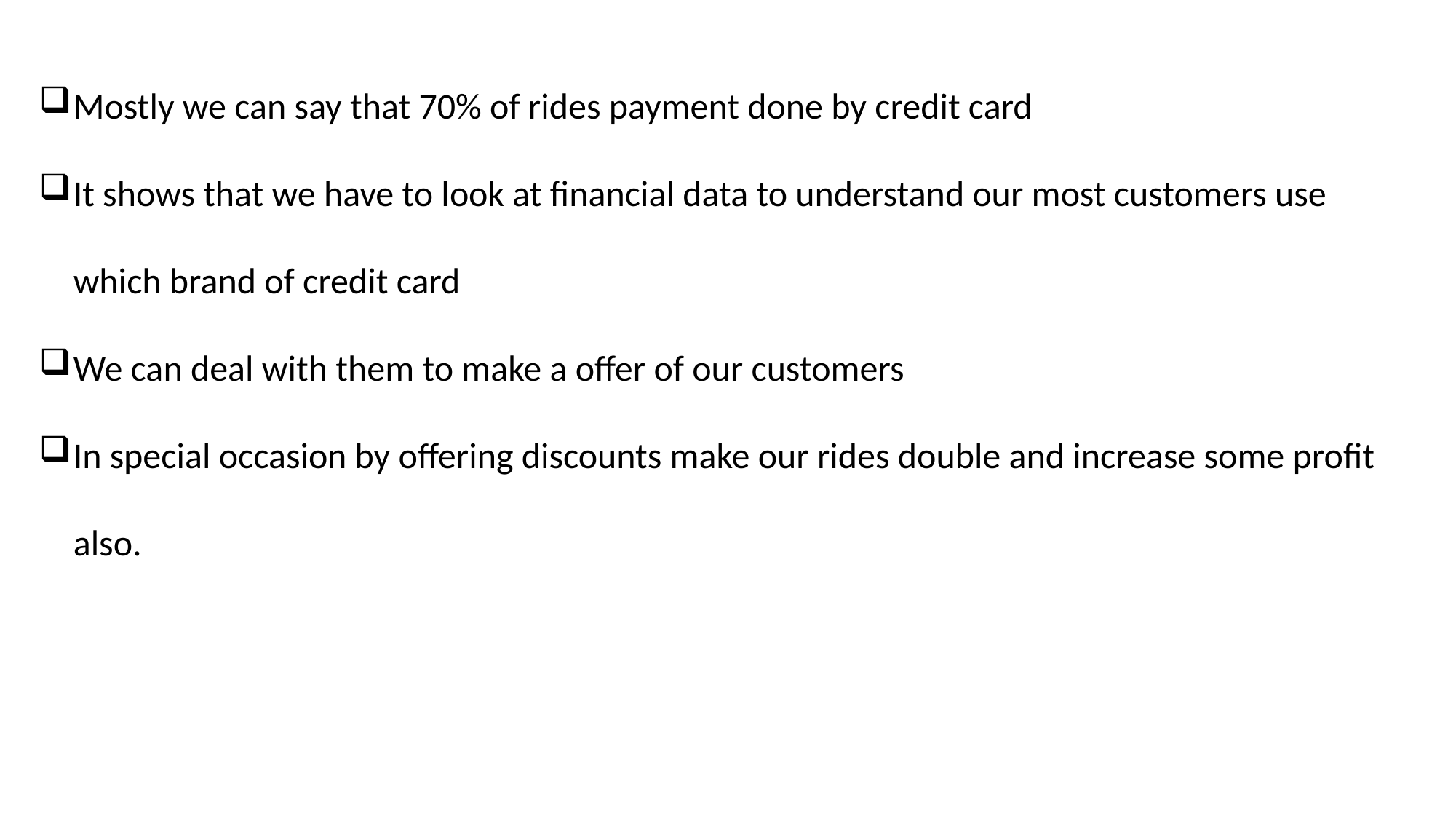

Mostly we can say that 70% of rides payment done by credit card
It shows that we have to look at financial data to understand our most customers use which brand of credit card
We can deal with them to make a offer of our customers
In special occasion by offering discounts make our rides double and increase some profit also.